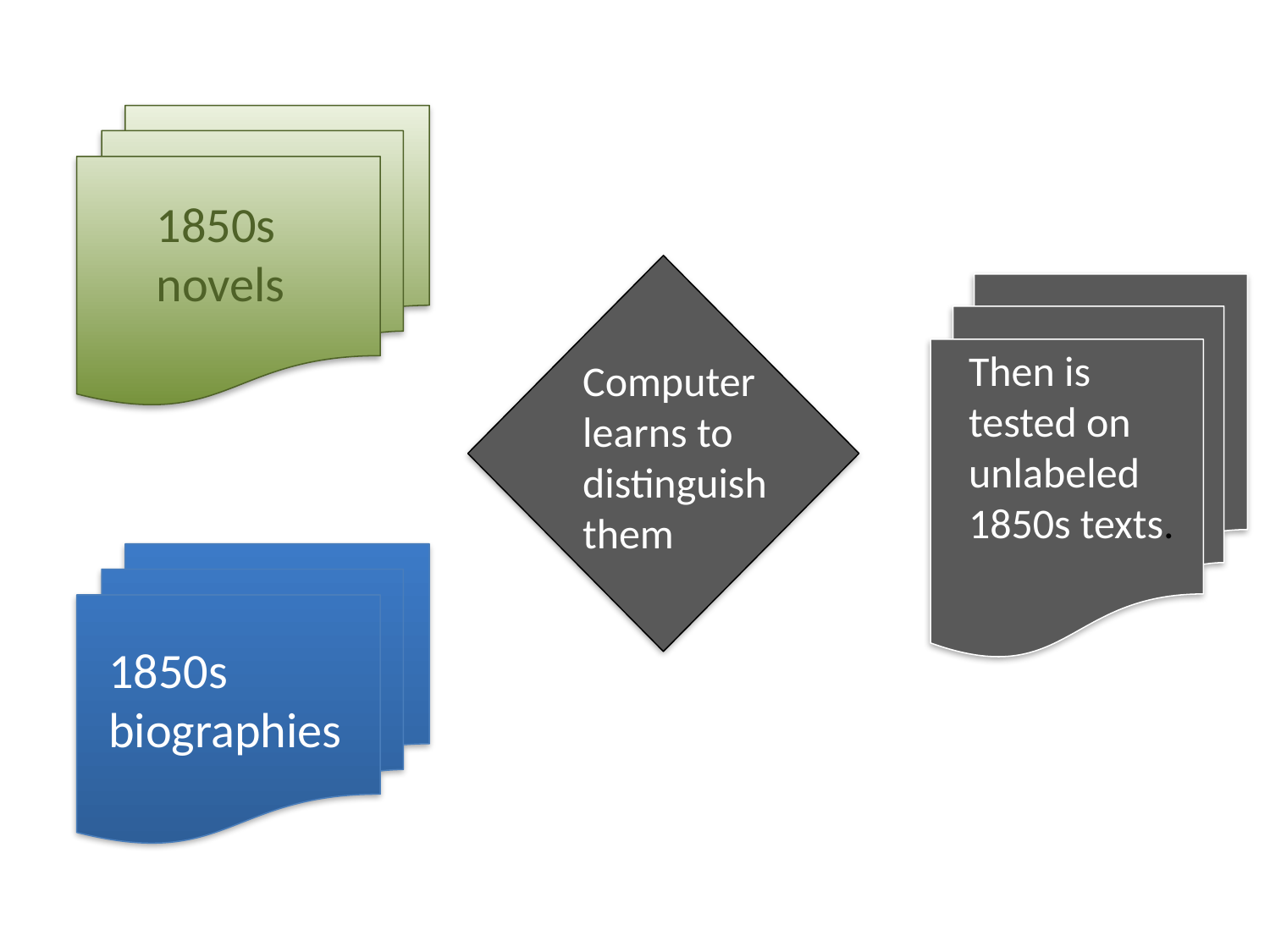

1850s
novels

Then is tested on unlabeled 1850s texts.
Computer learns to distinguish them

1850s
biographies